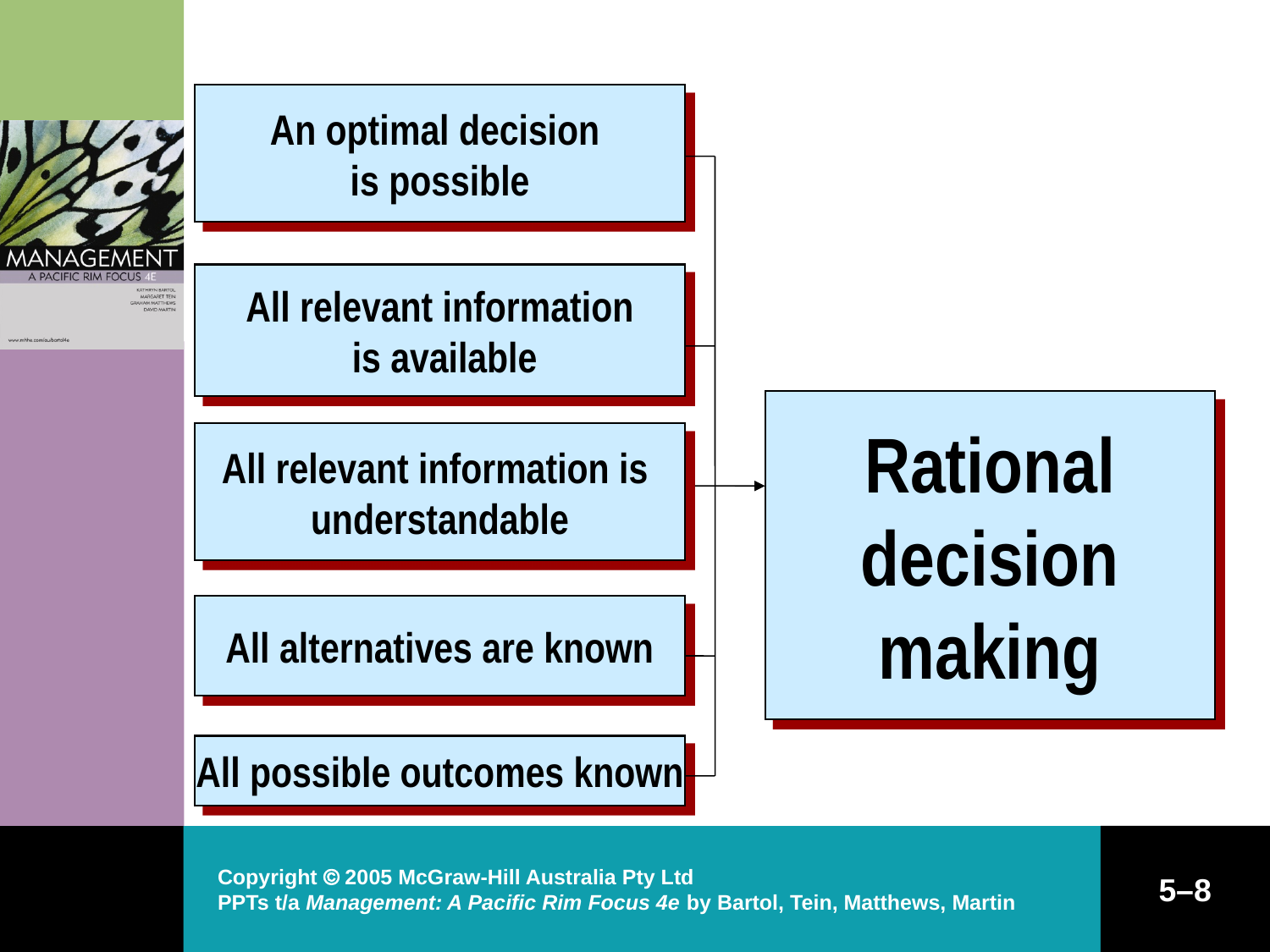

An optimal decision
is possible

All relevant information
 is available

Rational
decision
making
All relevant information is
understandable

All alternatives are known

All possible outcomes known

Copyright © 2005 McGraw-Hill Australia Pty Ltd
PPTs t/a Management: A Pacific Rim Focus 4e by Bartol, Tein, Matthews, Martin
5–8